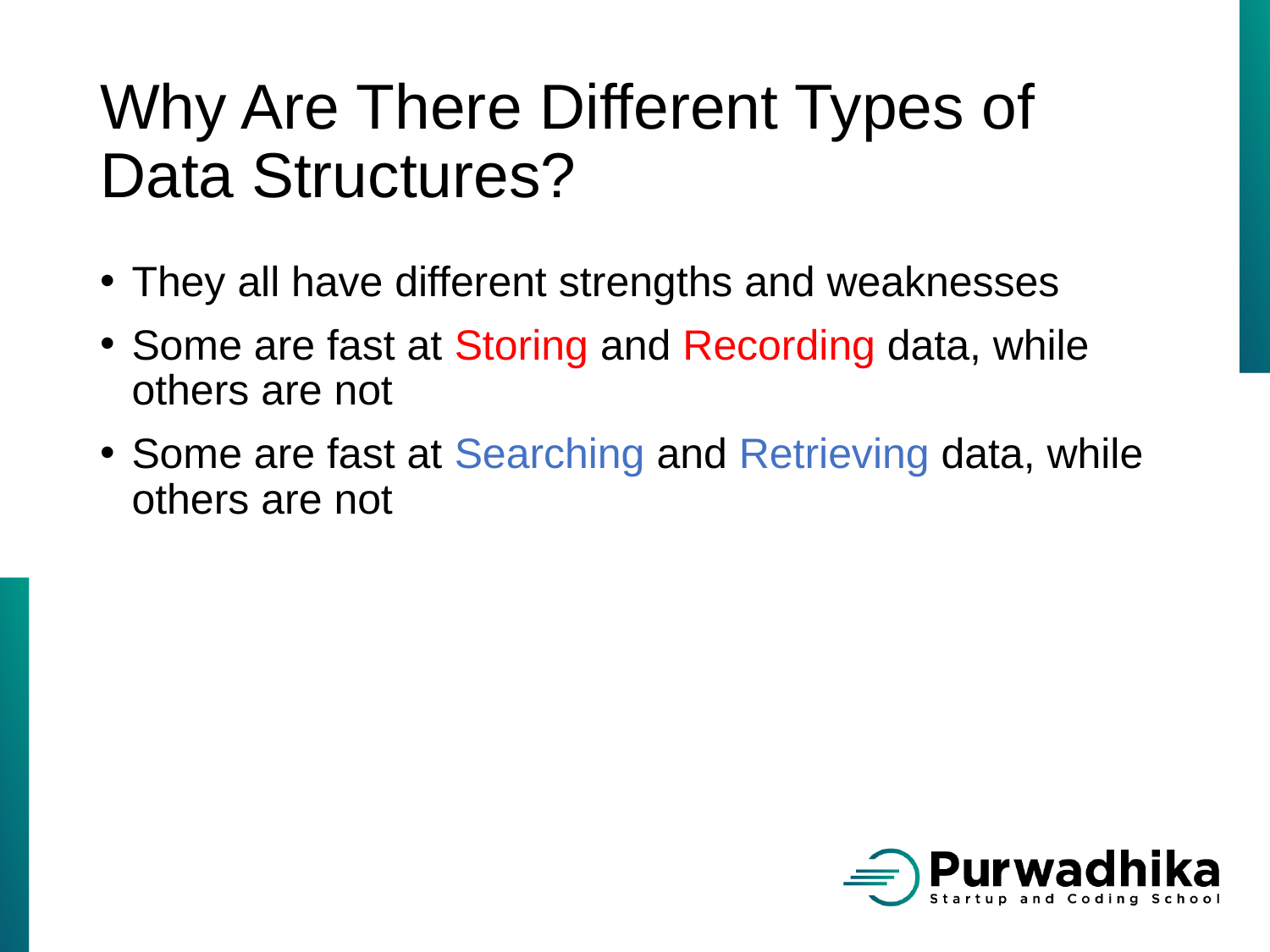

# Why Are There Different Types of Data Structures?
They all have different strengths and weaknesses
Some are fast at Storing and Recording data, while others are not
Some are fast at Searching and Retrieving data, while others are not